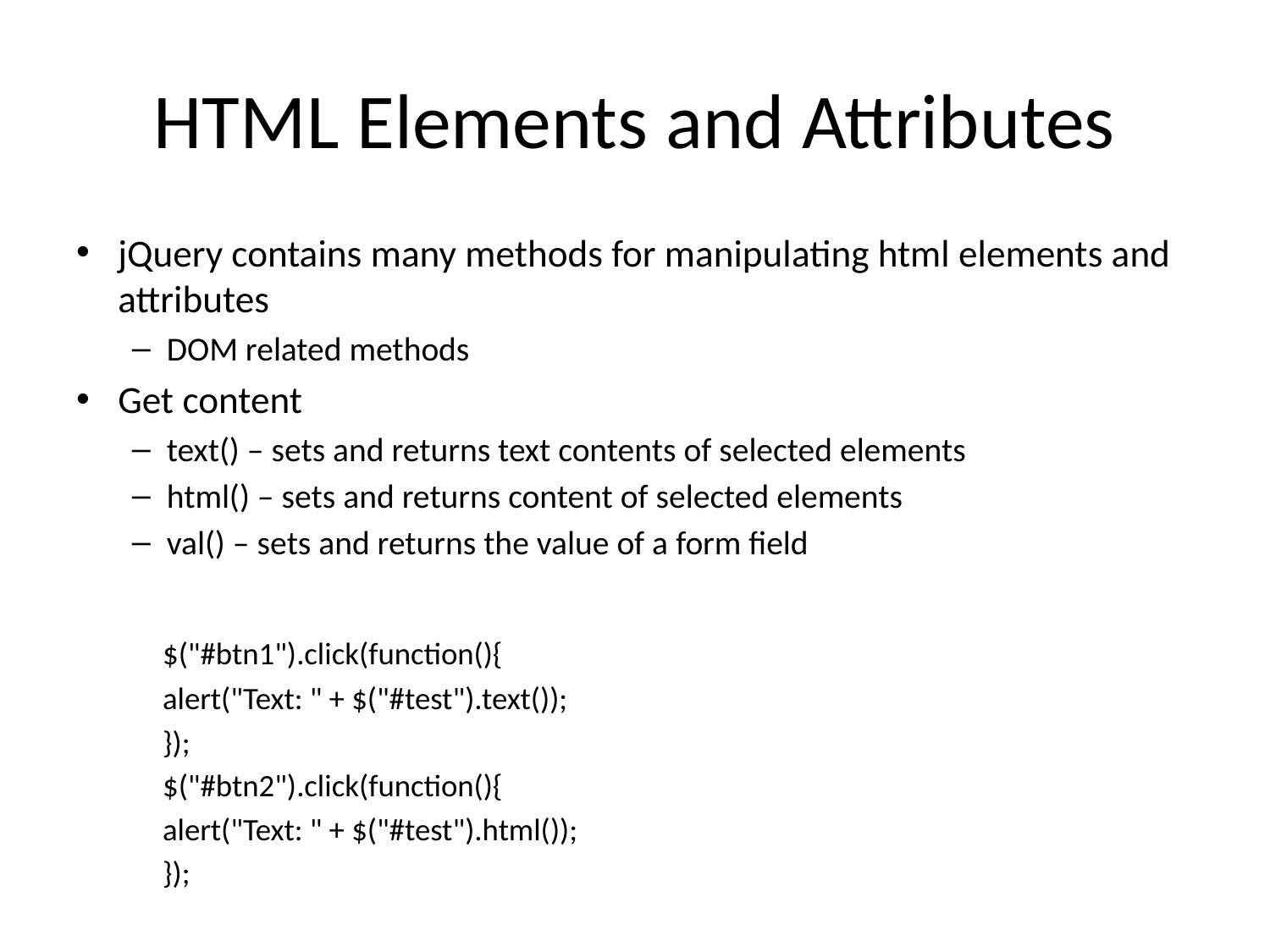

# HTML Elements and Attributes
jQuery contains many methods for manipulating html elements and attributes
DOM related methods
Get content
text() – sets and returns text contents of selected elements
html() – sets and returns content of selected elements
val() – sets and returns the value of a form field

	$("#btn1").click(function(){
		alert("Text: " + $("#test").text());
	});
	$("#btn2").click(function(){
		alert("Text: " + $("#test").html());
	});